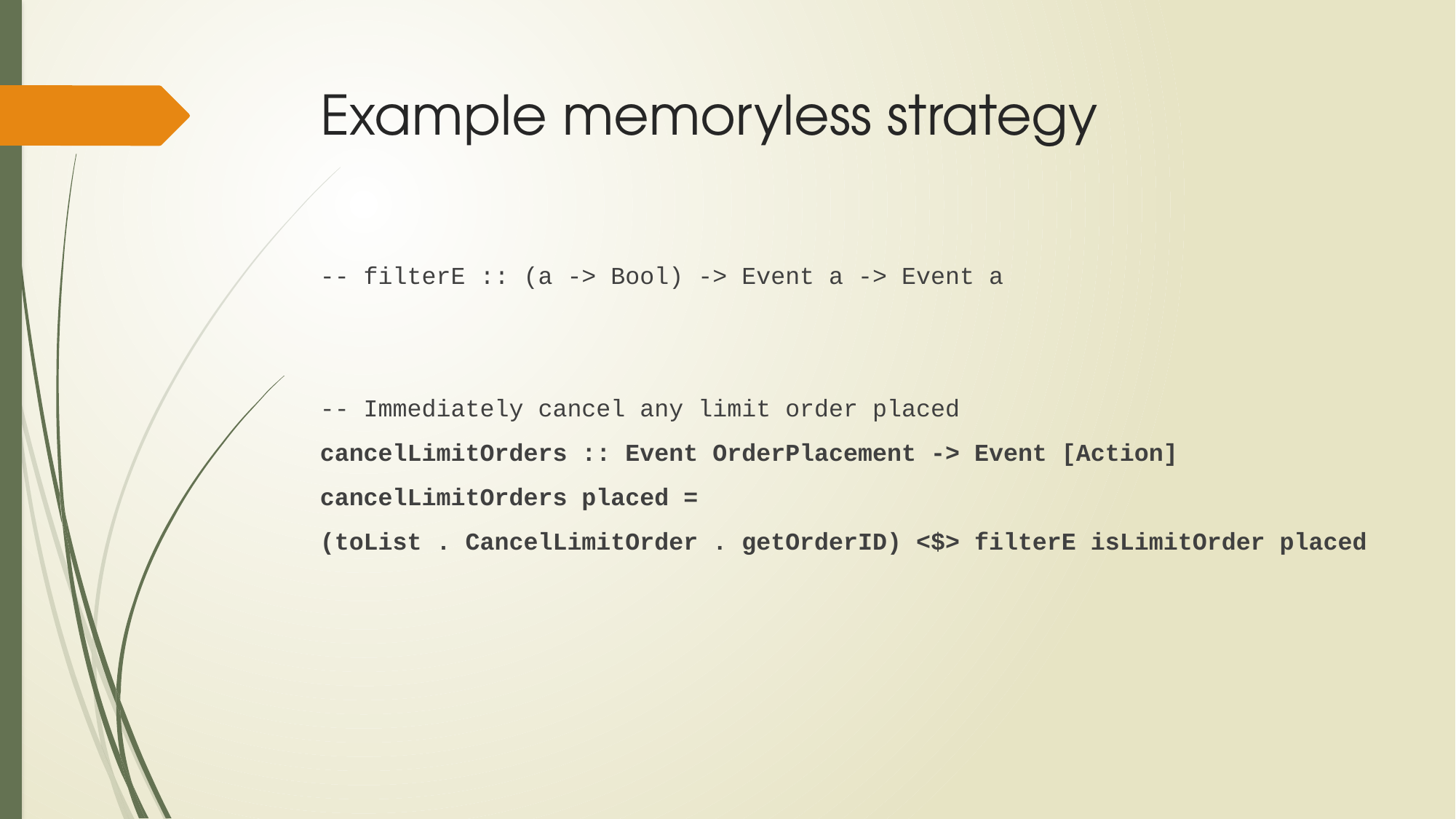

# Example memoryless strategy
-- filterE :: (a -> Bool) -> Event a -> Event a

-- Immediately cancel any limit order placed
cancelLimitOrders :: Event OrderPlacement -> Event [Action]
cancelLimitOrders placed =
(toList . CancelLimitOrder . getOrderID) <$> filterE isLimitOrder placed